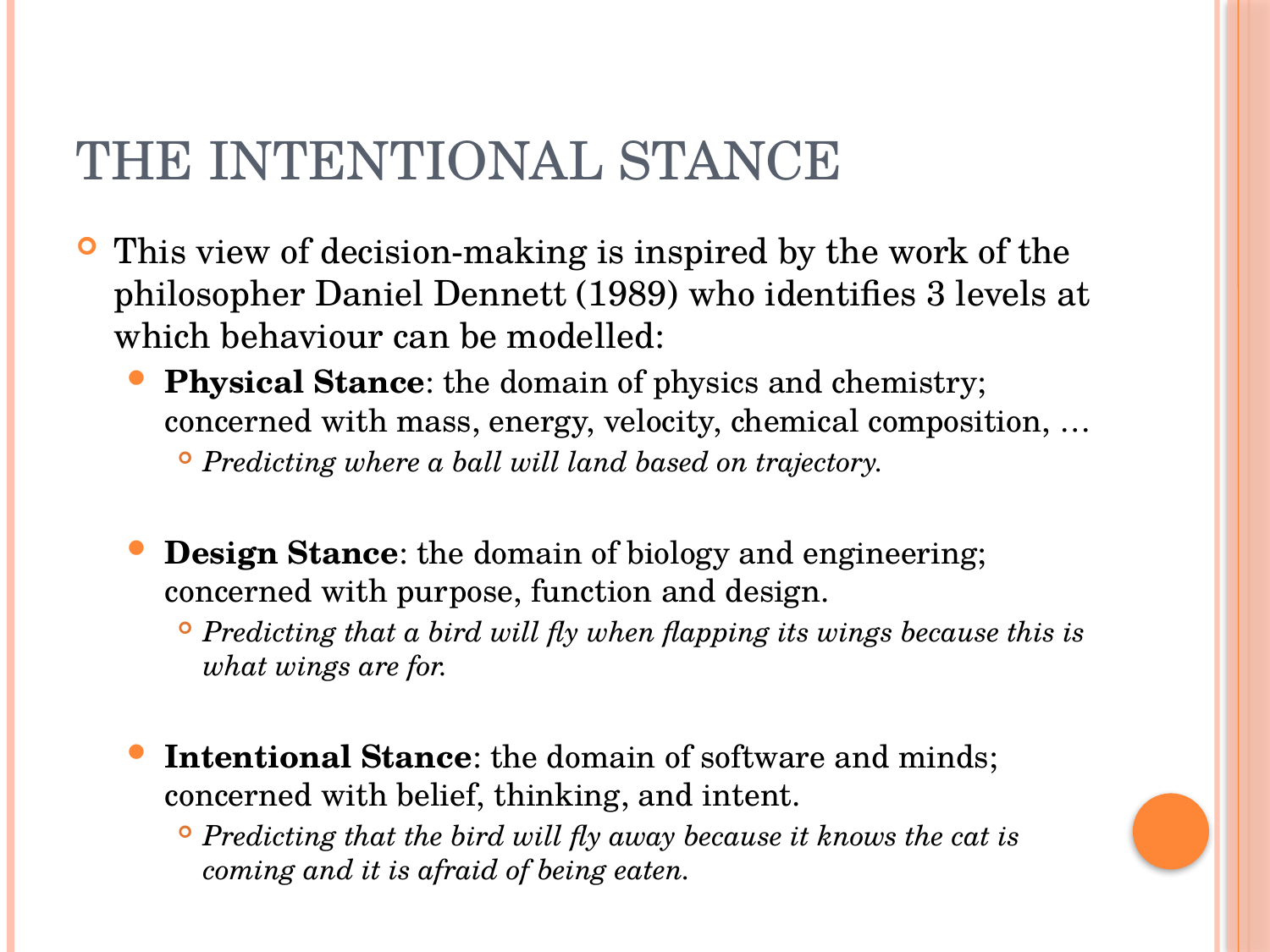

# The Intentional Stance
This view of decision-making is inspired by the work of the philosopher Daniel Dennett (1989) who identifies 3 levels at which behaviour can be modelled:
Physical Stance: the domain of physics and chemistry; concerned with mass, energy, velocity, chemical composition, …
Predicting where a ball will land based on trajectory.

Design Stance: the domain of biology and engineering; concerned with purpose, function and design.
Predicting that a bird will fly when flapping its wings because this is what wings are for.

Intentional Stance: the domain of software and minds; concerned with belief, thinking, and intent.
Predicting that the bird will fly away because it knows the cat is coming and it is afraid of being eaten.